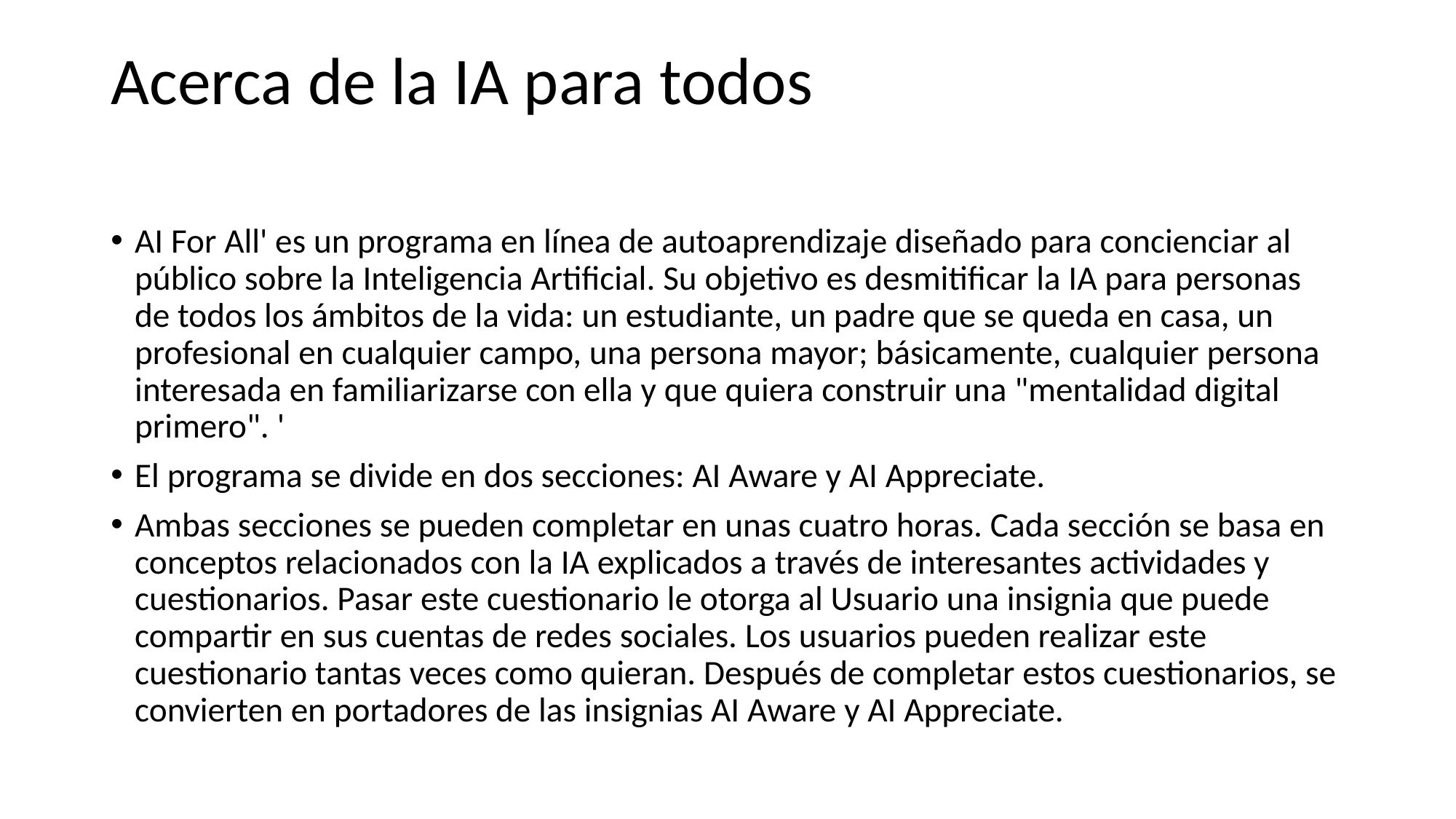

# Acerca de la IA para todos
AI For All' es un programa en línea de autoaprendizaje diseñado para concienciar al público sobre la Inteligencia Artificial. Su objetivo es desmitificar la IA para personas de todos los ámbitos de la vida: un estudiante, un padre que se queda en casa, un profesional en cualquier campo, una persona mayor; básicamente, cualquier persona interesada en familiarizarse con ella y que quiera construir una "mentalidad digital primero". '
El programa se divide en dos secciones: AI Aware y AI Appreciate.
Ambas secciones se pueden completar en unas cuatro horas. Cada sección se basa en conceptos relacionados con la IA explicados a través de interesantes actividades y cuestionarios. Pasar este cuestionario le otorga al Usuario una insignia que puede compartir en sus cuentas de redes sociales. Los usuarios pueden realizar este cuestionario tantas veces como quieran. Después de completar estos cuestionarios, se convierten en portadores de las insignias AI Aware y AI Appreciate.